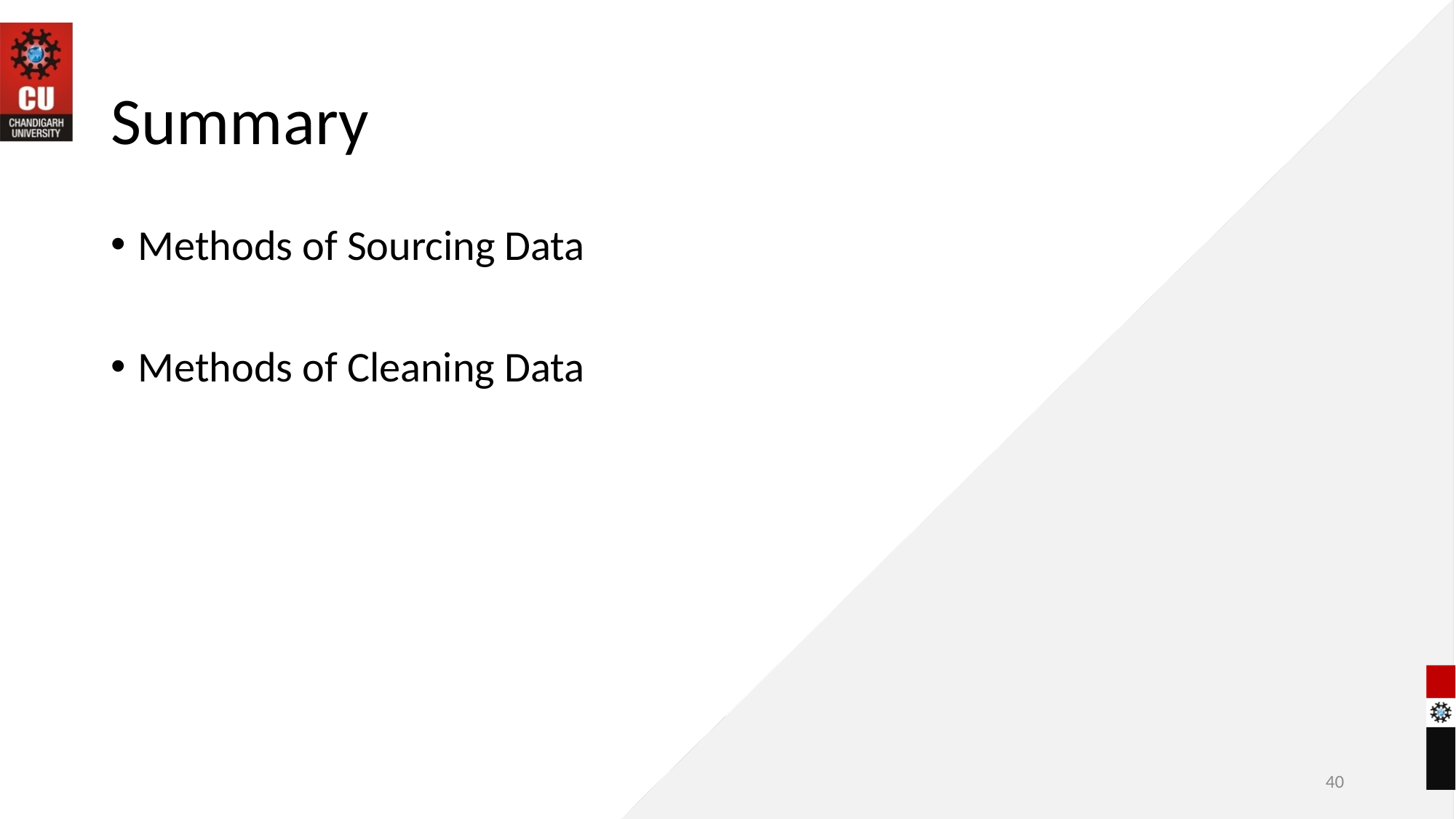

# Summary
Methods of Sourcing Data

Methods of Cleaning Data

40